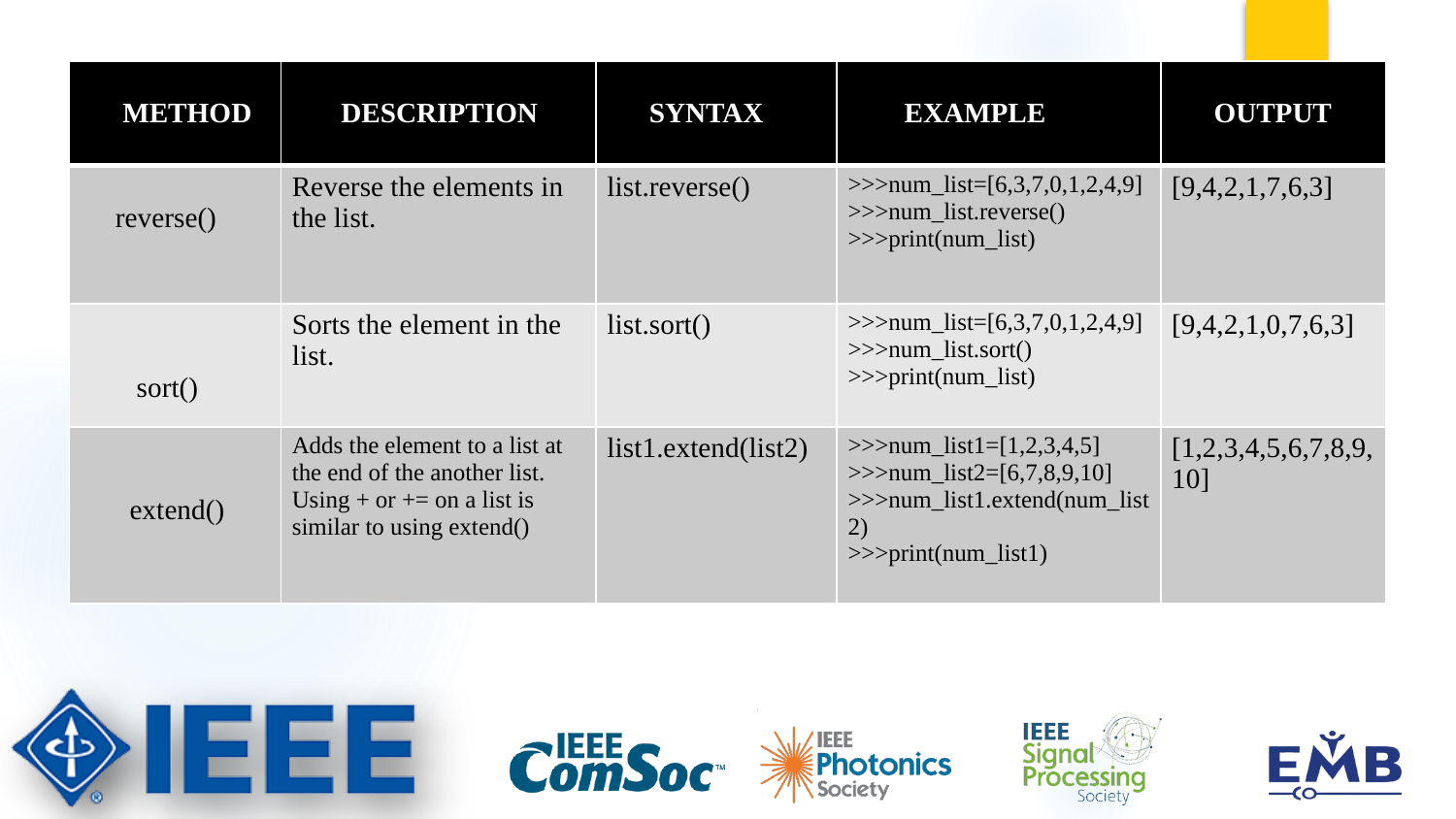

| METHOD | DESCRIPTION | SYNTAX | EXAMPLE | OUTPUT |
| --- | --- | --- | --- | --- |
| reverse() | Reverse the elements in the list. | list.reverse() | >>>num\_list=[6,3,7,0,1,2,4,9] >>>num\_list.reverse() >>>print(num\_list) | [9,4,2,1,7,6,3] |
| sort() | Sorts the element in the list. | list.sort() | >>>num\_list=[6,3,7,0,1,2,4,9] >>>num\_list.sort() >>>print(num\_list) | [9,4,2,1,0,7,6,3] |
| extend() | Adds the element to a list at the end of the another list. Using + or += on a list is similar to using extend() | list1.extend(list2) | >>>num\_list1=[1,2,3,4,5] >>>num\_list2=[6,7,8,9,10] >>>num\_list1.extend(num\_list2) >>>print(num\_list1) | [1,2,3,4,5,6,7,8,9,10] |